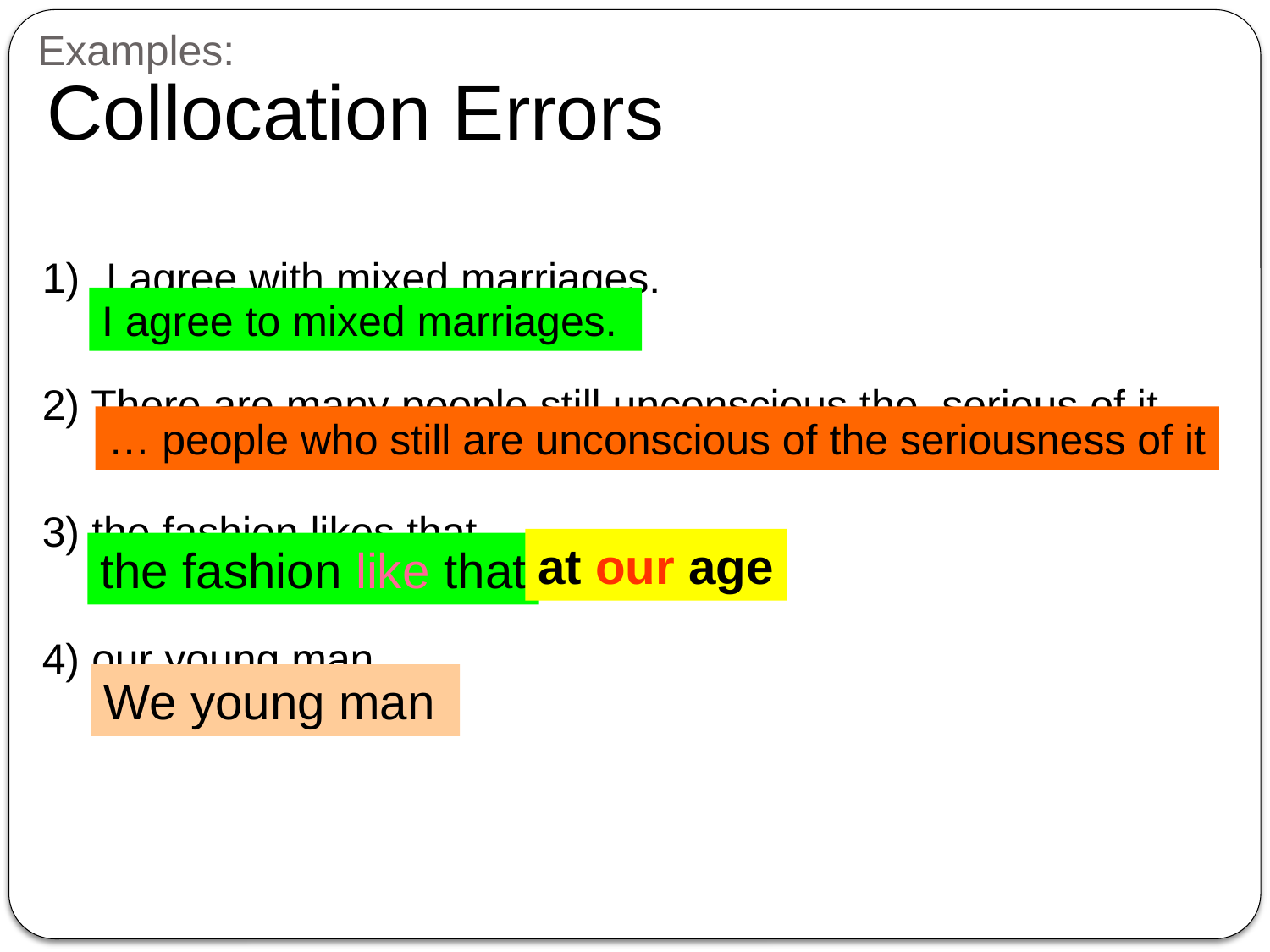

# Examples:
Collocation Errors
I agree with mixed marriages.
2) There are many people still unconscious the  serious of it.
3) the fashion likes that
4) our young man …
I agree to mixed marriages.
… people who still are unconscious of the seriousness of it
at our age
the fashion like that
We young man